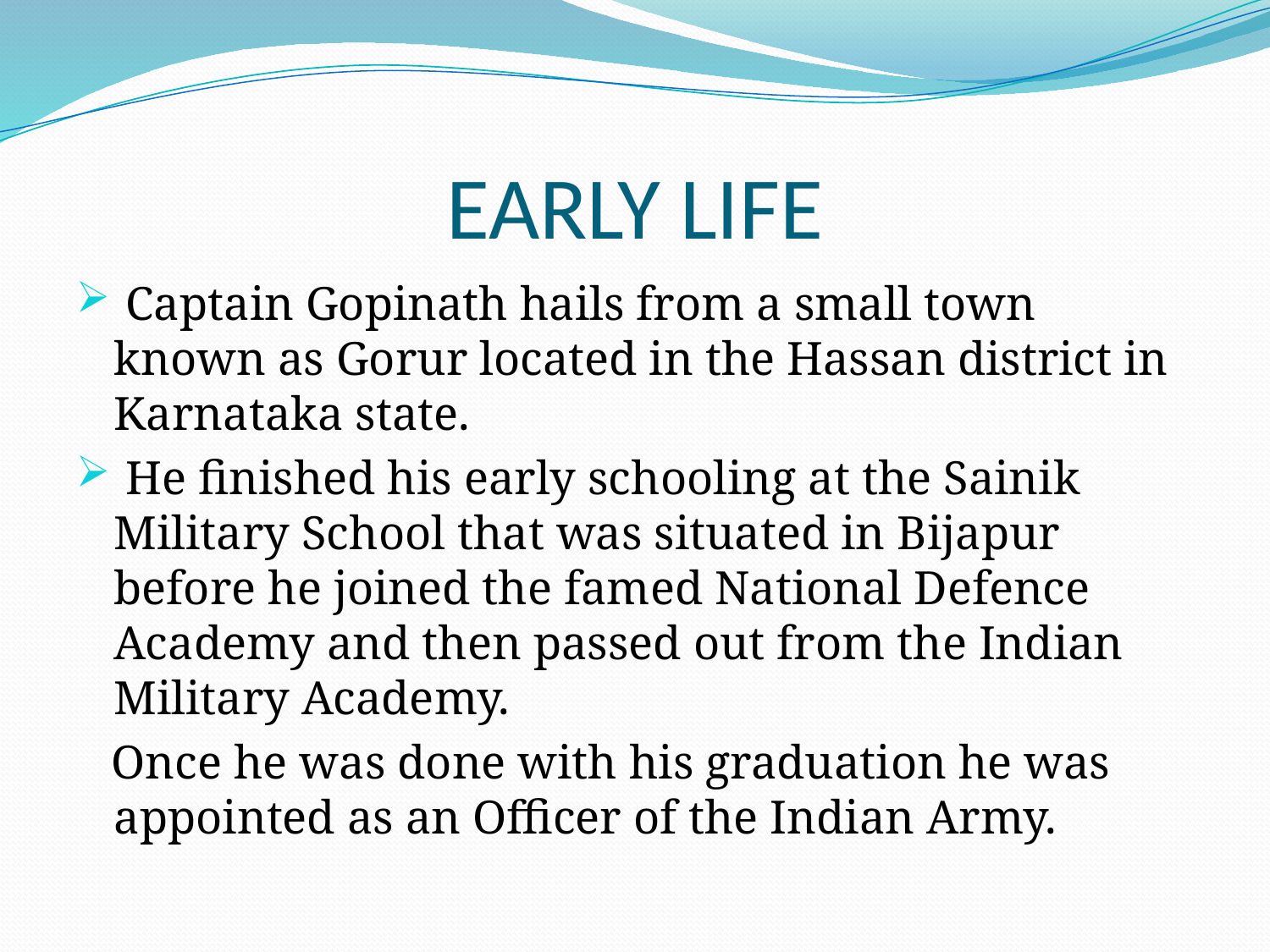

# EARLY LIFE
 Captain Gopinath hails from a small town known as Gorur located in the Hassan district in Karnataka state.
 He finished his early schooling at the Sainik Military School that was situated in Bijapur before he joined the famed National Defence Academy and then passed out from the Indian Military Academy.
   Once he was done with his graduation he was appointed as an Officer of the Indian Army.